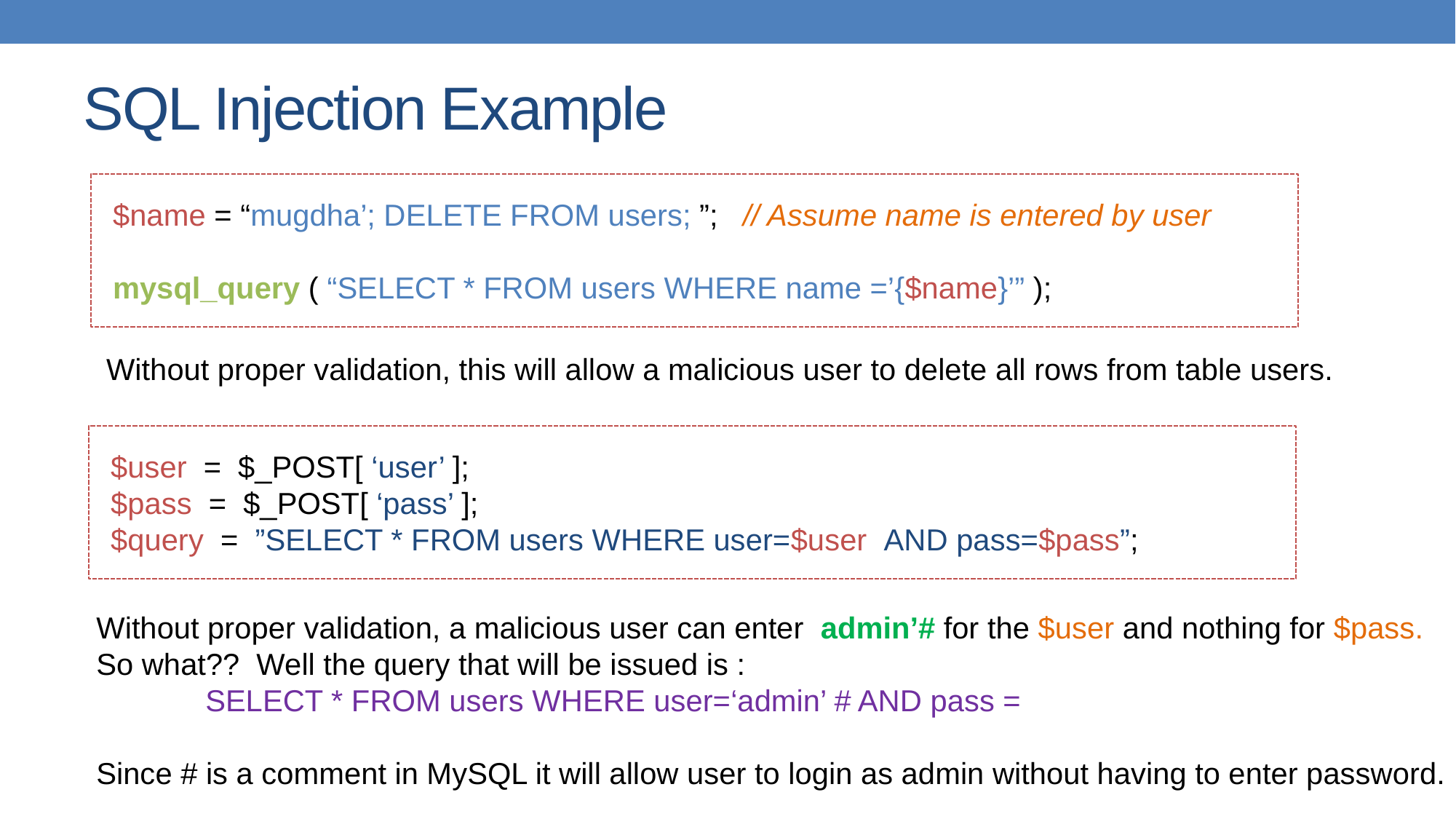

# SQL Injection Example
$name = “mugdha’; DELETE FROM users; ”;   // Assume name is entered by user

mysql_query ( “SELECT * FROM users WHERE name =’{$name}’” );
Without proper validation, this will allow a malicious user to delete all rows from table users.
$user  =  $_POST[ ‘user’ ];
$pass  =  $_POST[ ‘pass’ ];
$query  =  ”SELECT * FROM users WHERE user=$user  AND pass=$pass”;
Without proper validation, a malicious user can enter  admin’# for the $user and nothing for $pass.
So what??  Well the query that will be issued is :
	SELECT * FROM users WHERE user=‘admin’ # AND pass =

Since # is a comment in MySQL it will allow user to login as admin without having to enter password.